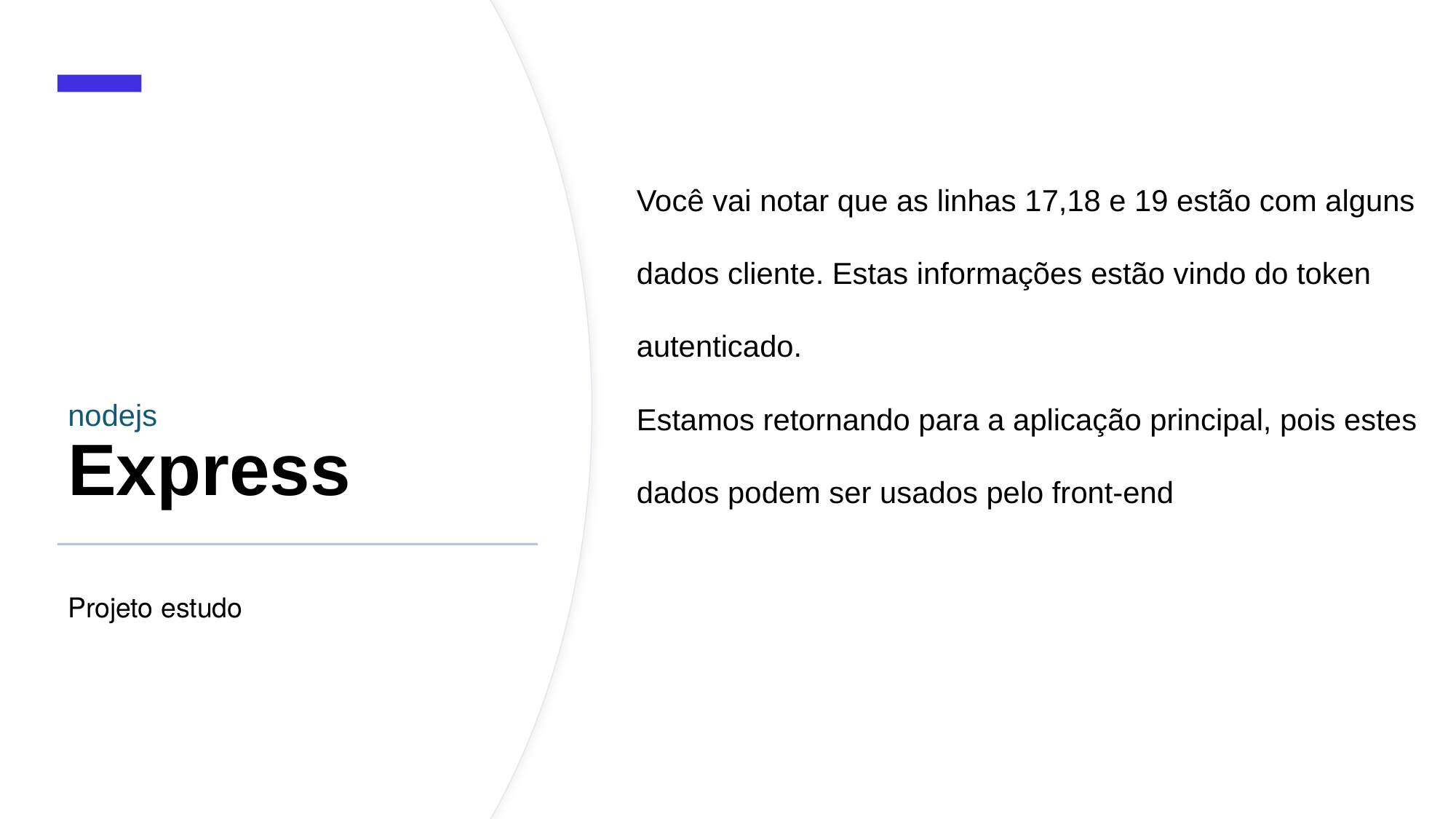

# nodejs Express
Você vai notar que as linhas 17,18 e 19 estão com alguns dados cliente. Estas informações estão vindo do token autenticado.
Estamos retornando para a aplicação principal, pois estes dados podem ser usados pelo front-end

Projeto estudo